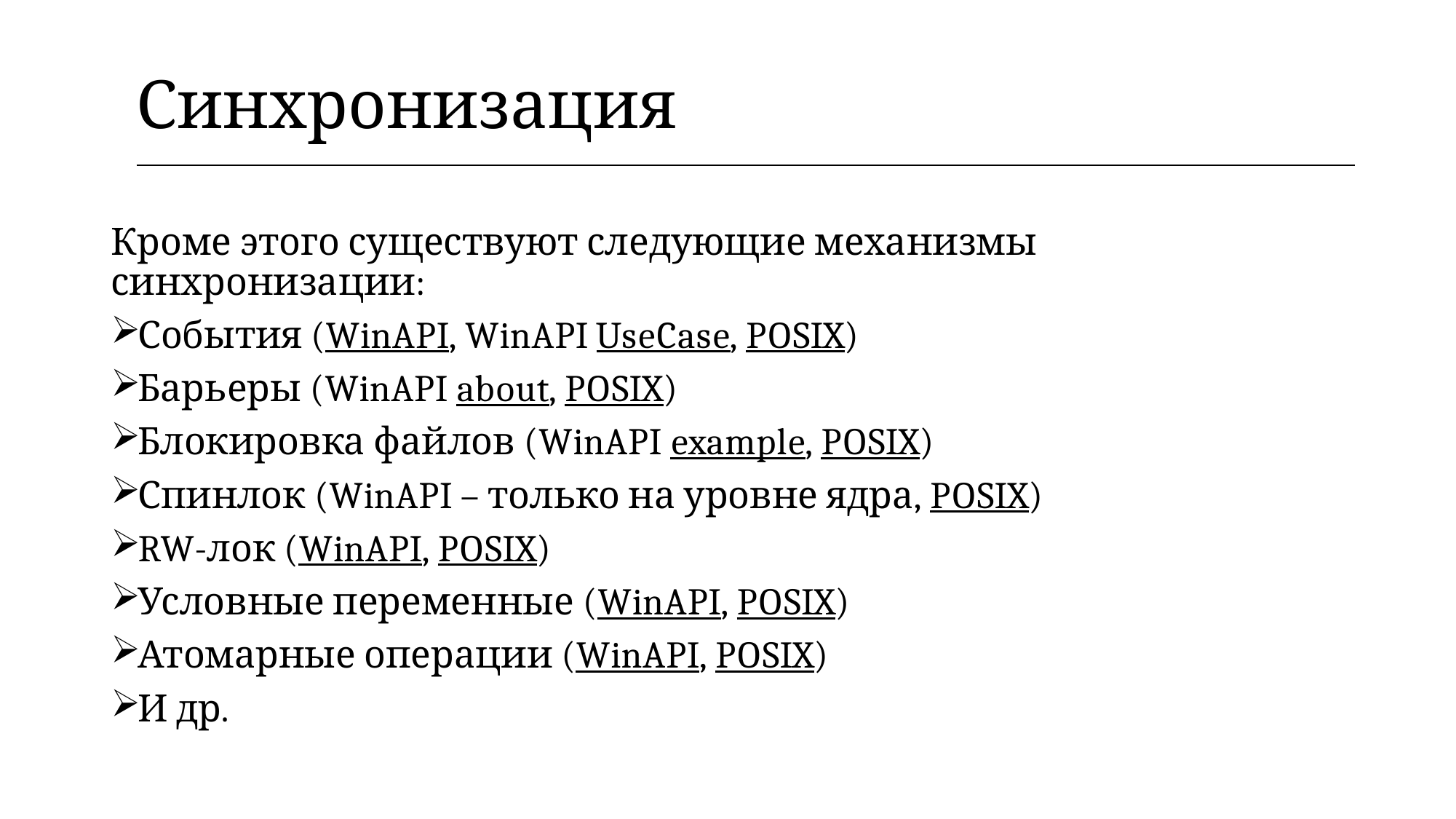

| Синхронизация |
| --- |
Кроме этого существуют следующие механизмы синхронизации:
События (WinAPI, WinAPI UseCase, POSIX)
Барьеры (WinAPI about, POSIX)
Блокировка файлов (WinAPI example, POSIX)
Спинлок (WinAPI – только на уровне ядра, POSIX)
RW-лок (WinAPI, POSIX)
Условные переменные (WinAPI, POSIX)
Атомарные операции (WinAPI, POSIX)
И др.